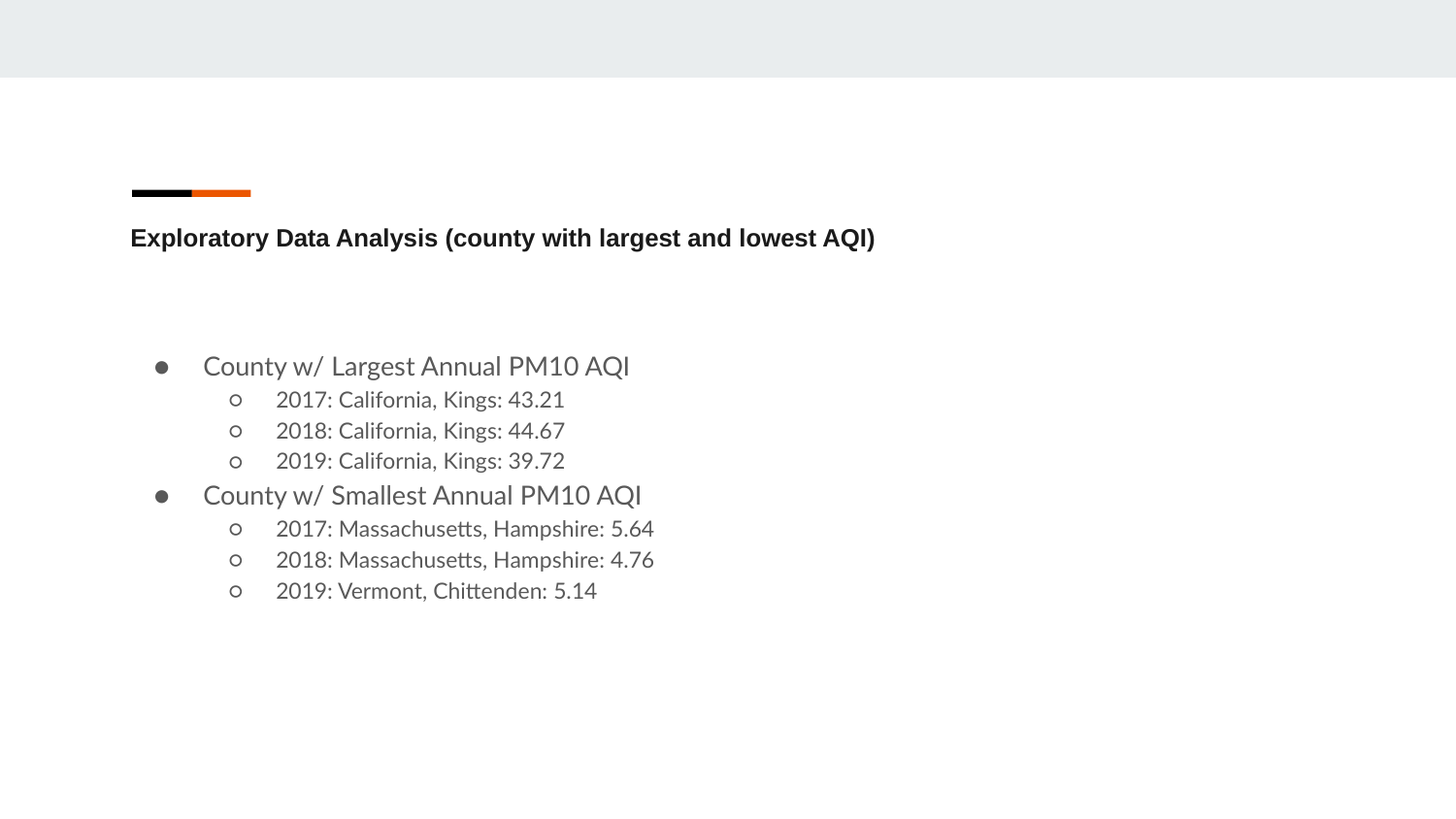

Exploratory Data Analysis (county with largest and lowest AQI)
County w/ Largest Annual PM10 AQI
2017: California, Kings: 43.21
2018: California, Kings: 44.67
2019: California, Kings: 39.72
County w/ Smallest Annual PM10 AQI
2017: Massachusetts, Hampshire: 5.64
2018: Massachusetts, Hampshire: 4.76
2019: Vermont, Chittenden: 5.14